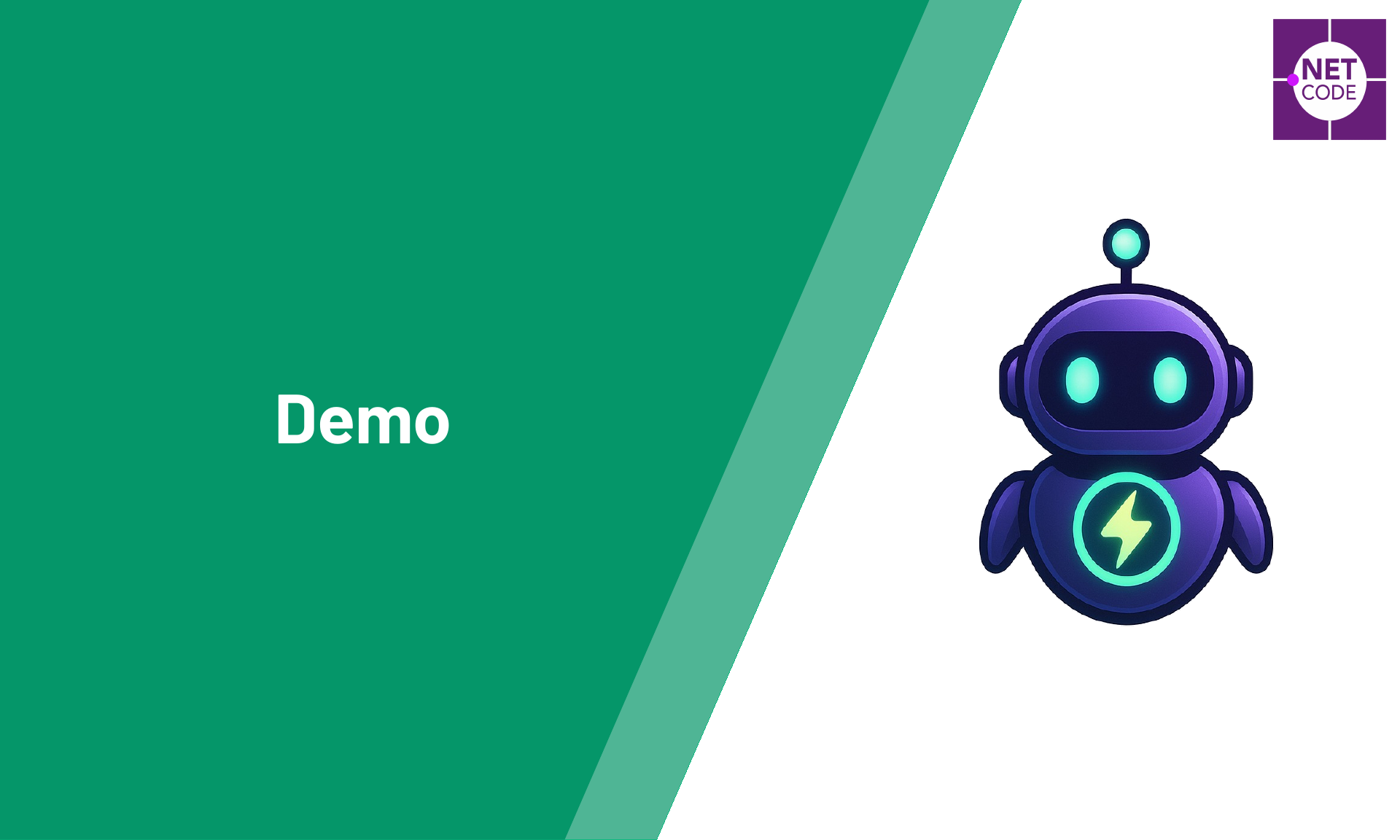

# Demo: Next-Gen Automation: Copilot Agents meet Power Automate